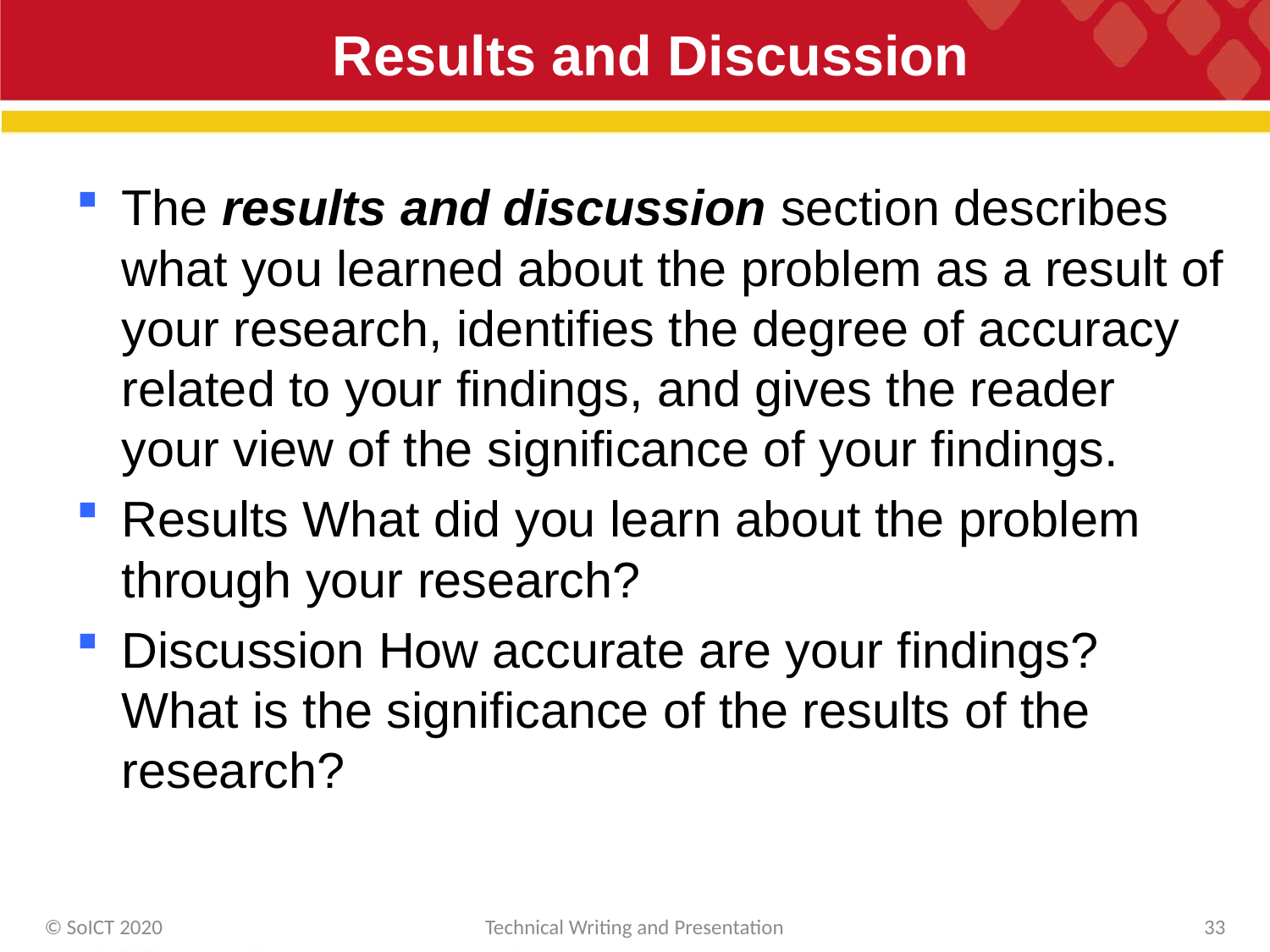

# Results and Discussion
The results and discussion section describes what you learned about the problem as a result of your research, identifies the degree of accuracy related to your findings, and gives the reader your view of the significance of your findings.
Results What did you learn about the problem through your research?
Discussion How accurate are your findings? What is the significance of the results of the research?

© SoICT 2020
Technical Writing and Presentation
33